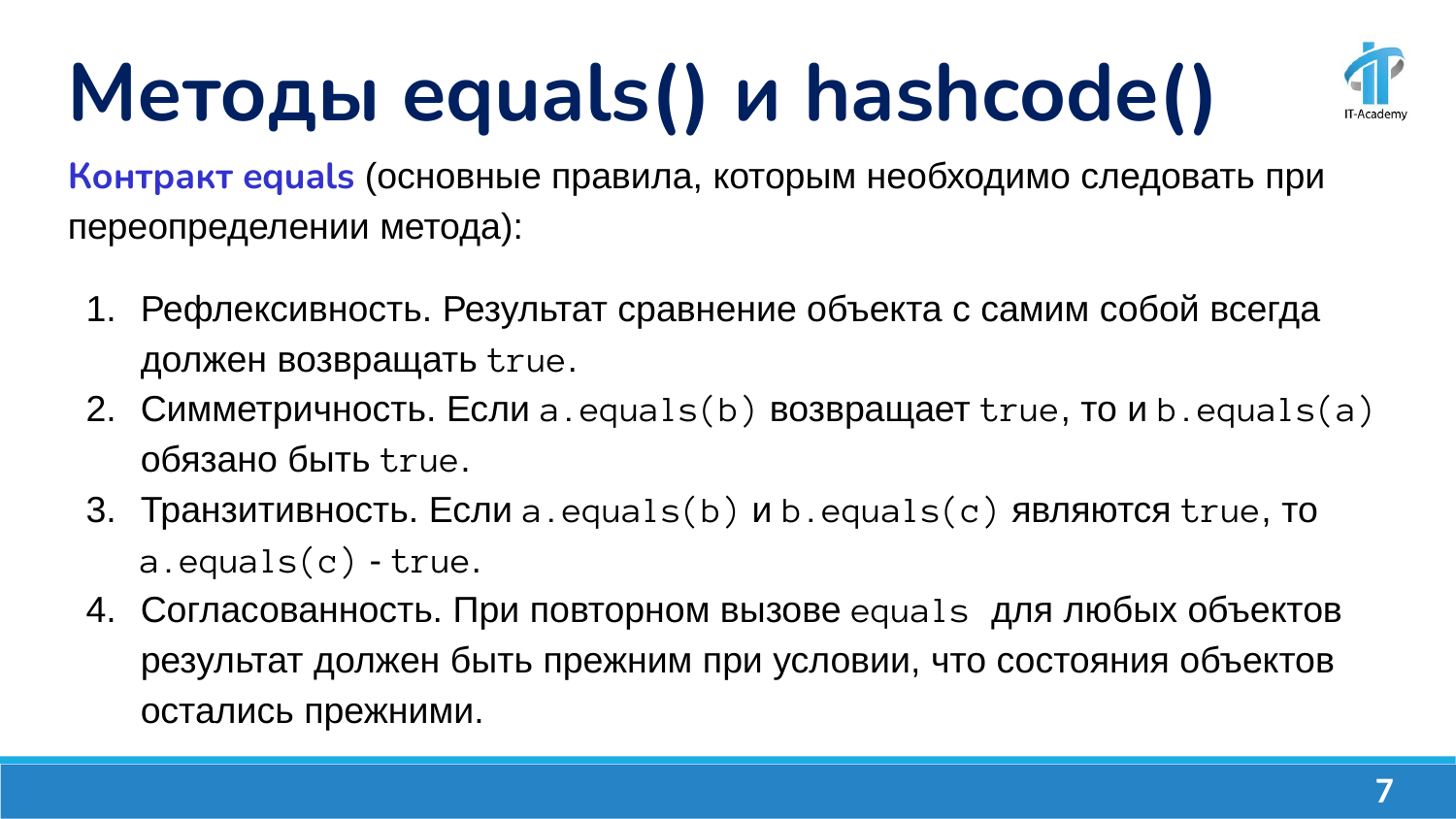

Методы equals() и hashcode()
Контракт equals (основные правила, которым необходимо следовать при переопределении метода):
Рефлексивность. Результат сравнение объекта с самим собой всегда должен возвращать true.
Симметричность. Если a.equals(b) возвращает true, то и b.equals(a) обязано быть true.
Транзитивность. Если a.equals(b) и b.equals(c) являются true, то a.equals(c) - true.
Согласованность. При повторном вызове equals для любых объектов результат должен быть прежним при условии, что состояния объектов остались прежними.
7